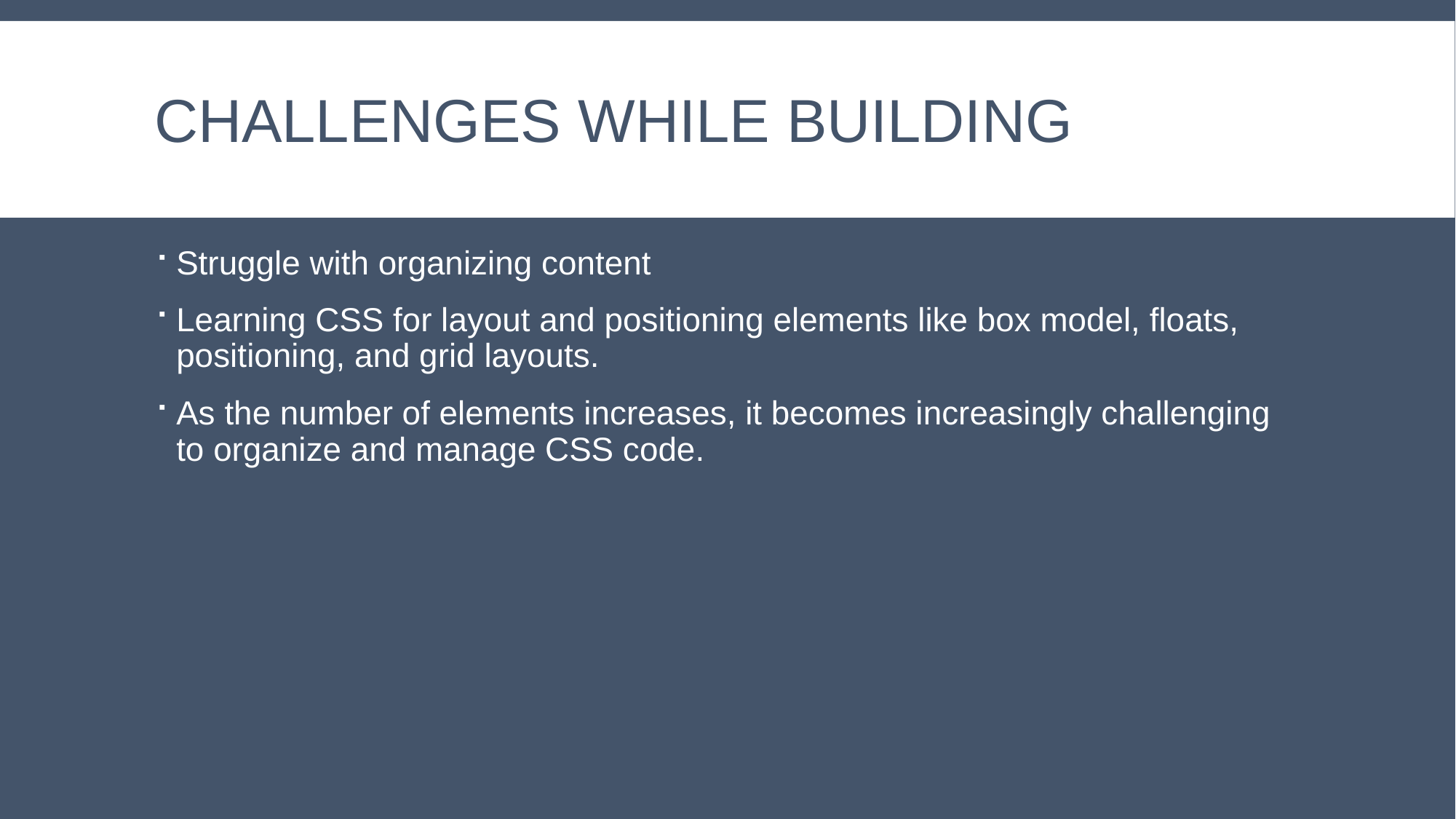

# Challenges while building
Struggle with organizing content
Learning CSS for layout and positioning elements like box model, floats, positioning, and grid layouts.
As the number of elements increases, it becomes increasingly challenging to organize and manage CSS code.